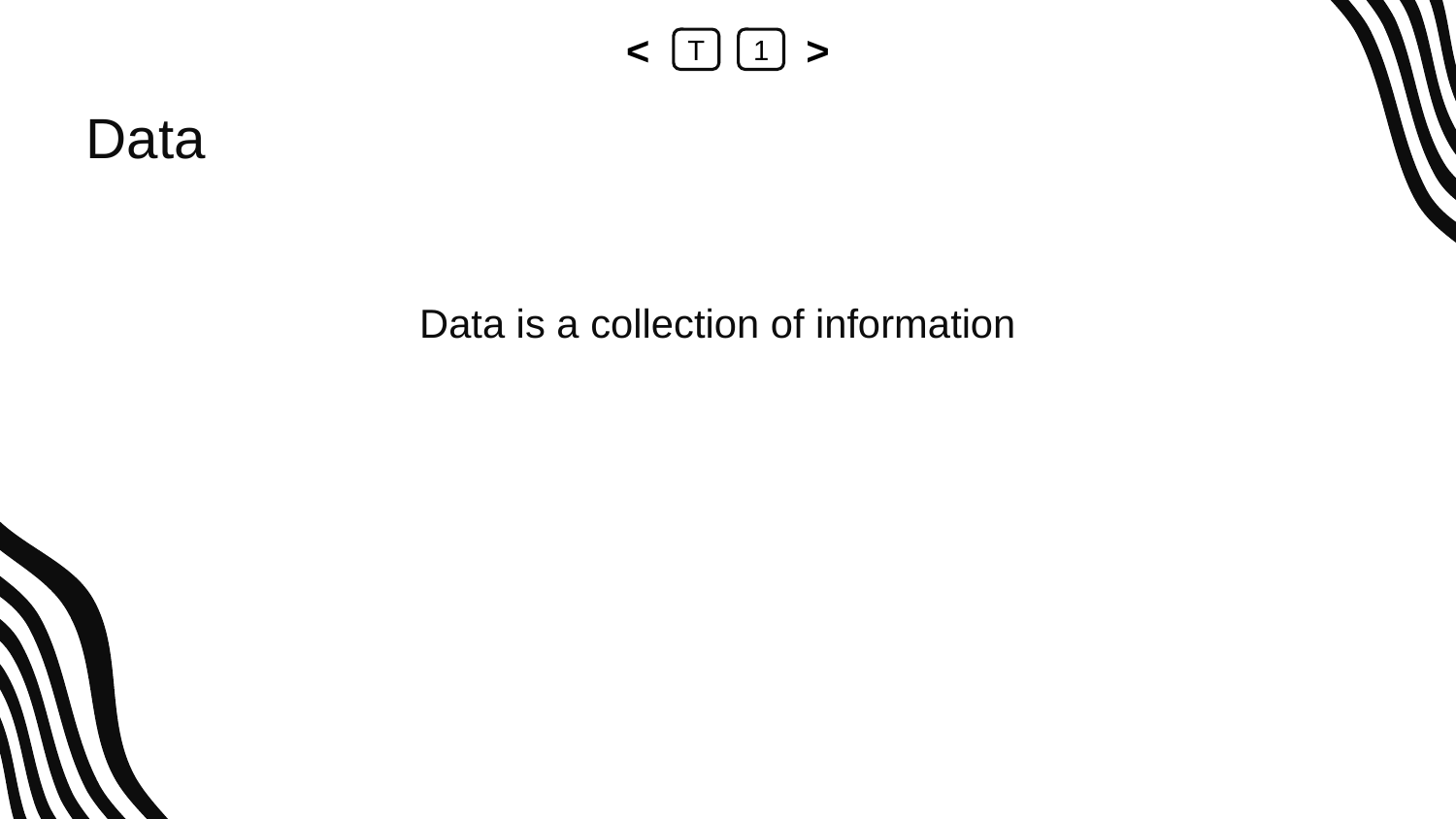

<
T
1
>
# Data
Data is a collection of information